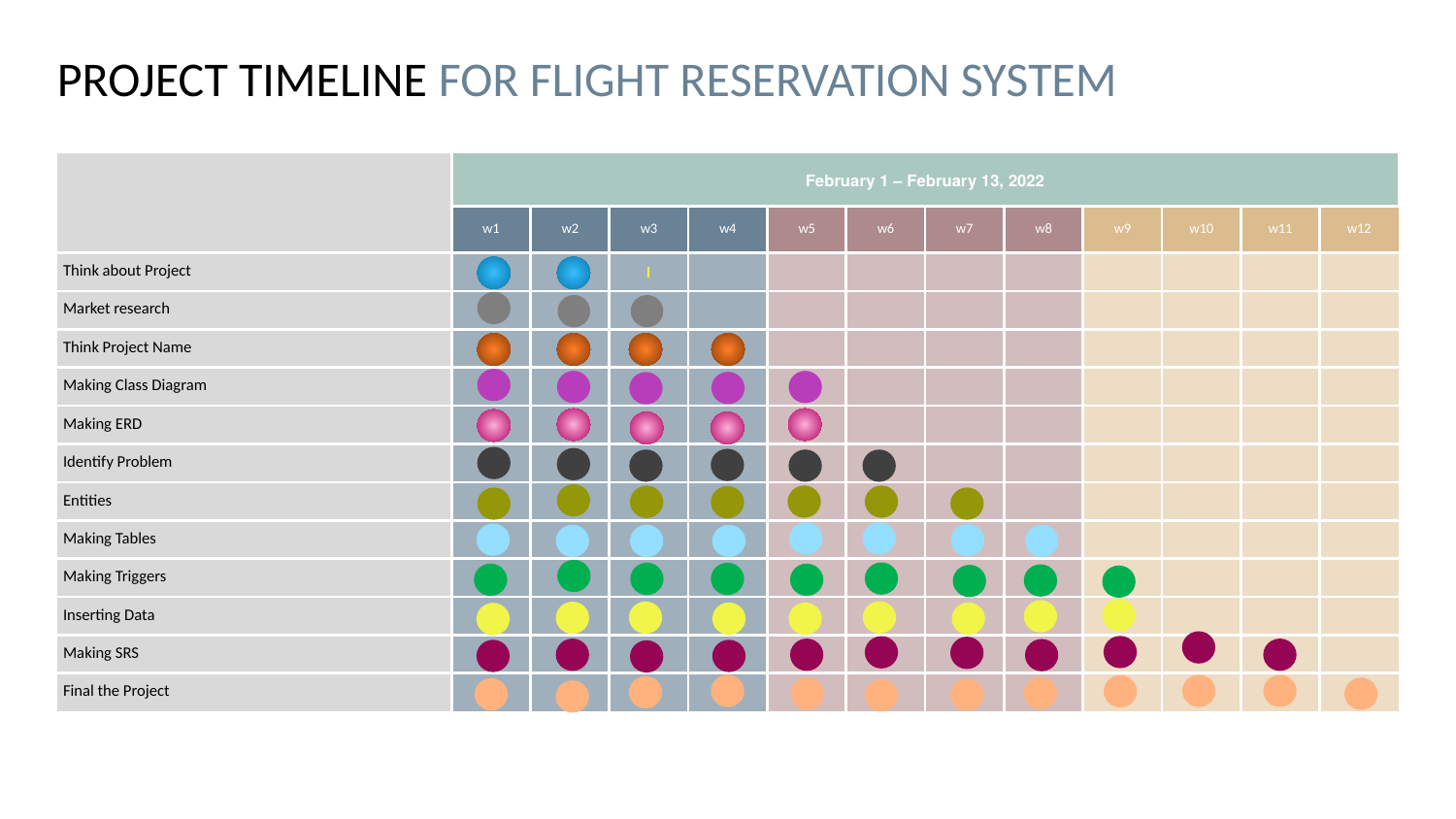

|  |  |  |  |  |  |  |  |  |  |  |  |  |  |  |  |  |  |  |
| --- | --- | --- | --- | --- | --- | --- | --- | --- | --- | --- | --- | --- | --- | --- | --- | --- | --- | --- |
|  |  |  |  |  |  |  |  |  |  |  |  |  |  |  |  |  |  |  |
|  |  |  |  |  |  |  |  |  |  |  |  |  |  |  |  |  |  |  |
|  | PROJECT TIMELINE FOR FLIGHT RESERVATION SYSTEM |  |  |  |  |  |  |  |  |  |  |  |  |  |  |  |  |  |
|  |  |  |  |  |  |  |  |  |  |  |  |  |  |  |  |  |  |  |
|  |  |  |  |  |  | February 1 – February 13, 2022 |  |  |  |  |  |  |  |  |  |  |  |  |
|  |  |  |  |  |  | w1 | w2 | w3 | w4 | w5 | w6 | w7 | w8 | w9 | w10 | w11 | w12 |  |
|  | Think about Project |  |  |  |  |  |  |  |  |  |  |  |  |  |  |  |  |  |
|  | Market research |  |  |  |  |  |  |  |  |  |  |  |  |  |  |  |  |  |
|  | Think Project Name |  |  |  |  |  |  |  |  |  |  |  |  |  |  |  |  |  |
|  | Making Class Diagram |  |  |  |  |  |  |  |  |  |  |  |  |  |  |  |  |  |
|  | Making ERD |  |  |  |  |  |  |  |  |  |  |  |  |  |  |  |  |  |
|  | Identify Problem |  |  |  |  |  |  |  |  |  |  |  |  |  |  |  |  |  |
|  | Entities |  |  |  |  |  |  |  |  |  |  |  |  |  |  |  |  |  |
|  | Making Tables |  |  |  |  |  |  |  |  |  |  |  |  |  |  |  |  |  |
|  | Making Triggers |  |  |  |  |  |  |  |  |  |  |  |  |  |  |  |  |  |
|  | Inserting Data |  |  |  |  |  |  |  |  |  |  |  |  |  |  |  |  |  |
|  | Making SRS |  |  |  |  |  |  |  |  |  |  |  |  |  |  |  |  |  |
|  | Final the Project |  |  |  |  |  |  |  |  |  |  |  |  |  |  |  |  |  |
|  |  |  |  |  |  |  |  |  |  |  |  |  |  |  |  |  |  |  |
|  |  |  |  |  |  |  |  |  |  |  |  |  |  |  |  |  |  |  |
|  |  |  |  |  |  |  |  |  |  |  |  |  |  |  |  |  |  |  |
|  |  |  |  |  |  |  |  |  |  |  |  |  |  |  |  |  |  |  |
|  |  |  |  |  |  |  |  |  |  |  |  |  |  |  |  |  |  |  |